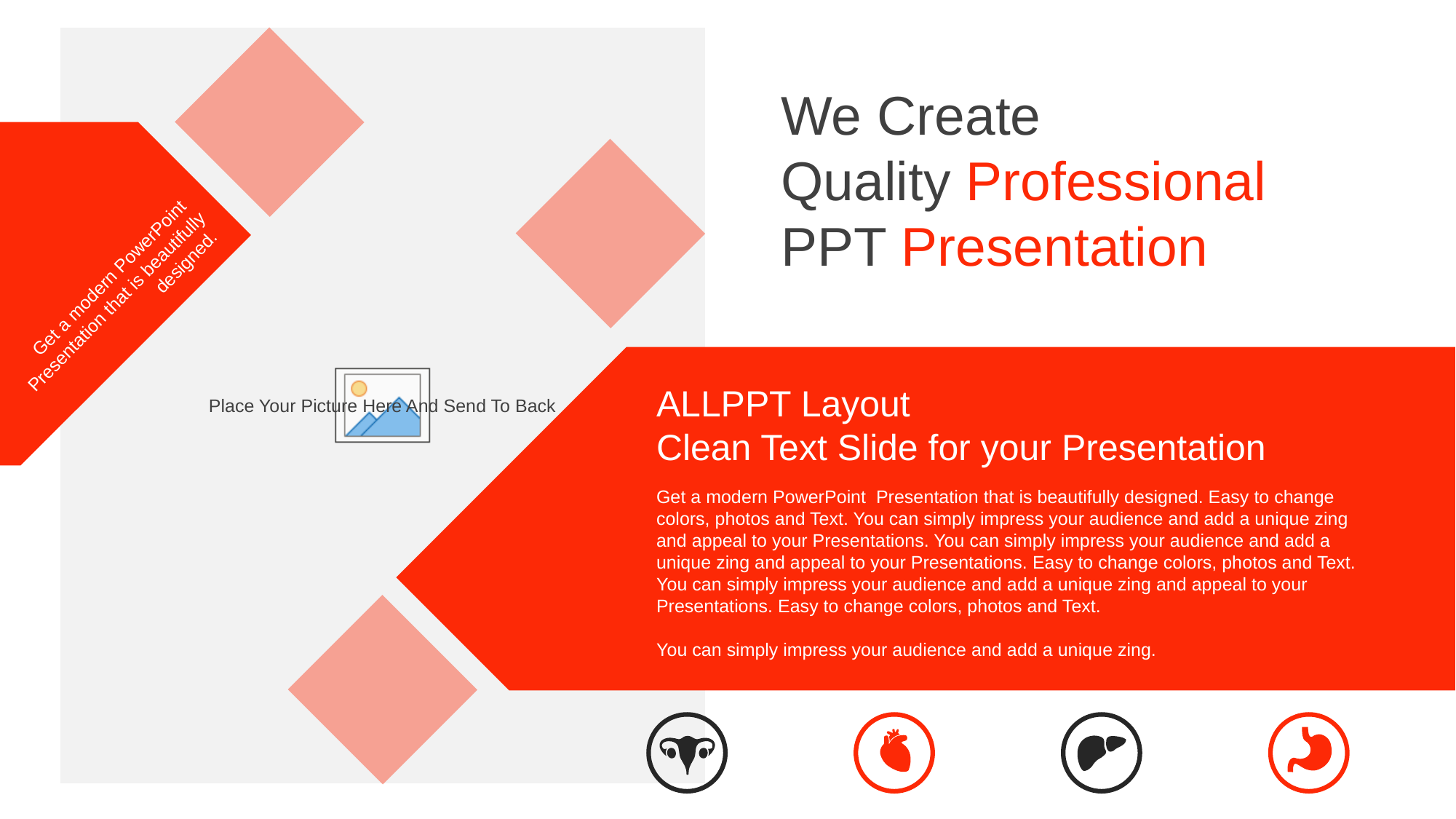

We Create
Quality Professional
PPT Presentation

Get a modern PowerPoint  Presentation that is beautifully designed.

ALLPPT Layout
Clean Text Slide for your Presentation
Get a modern PowerPoint  Presentation that is beautifully designed. Easy to change colors, photos and Text. You can simply impress your audience and add a unique zing and appeal to your Presentations. You can simply impress your audience and add a unique zing and appeal to your Presentations. Easy to change colors, photos and Text. You can simply impress your audience and add a unique zing and appeal to your Presentations. Easy to change colors, photos and Text.

You can simply impress your audience and add a unique zing.